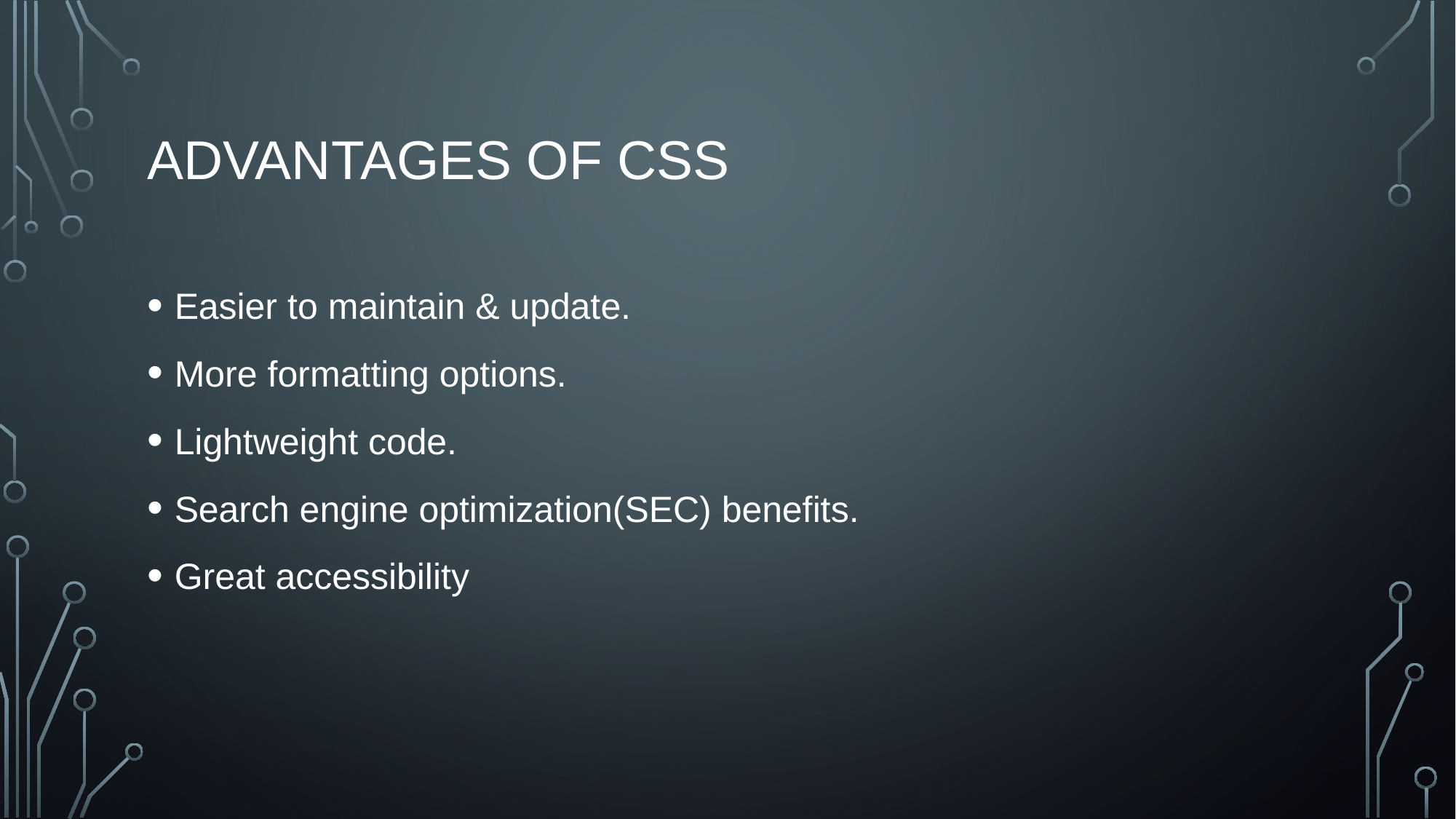

# Advantages of css
Easier to maintain & update.
More formatting options.
Lightweight code.
Search engine optimization(SEC) benefits.
Great accessibility